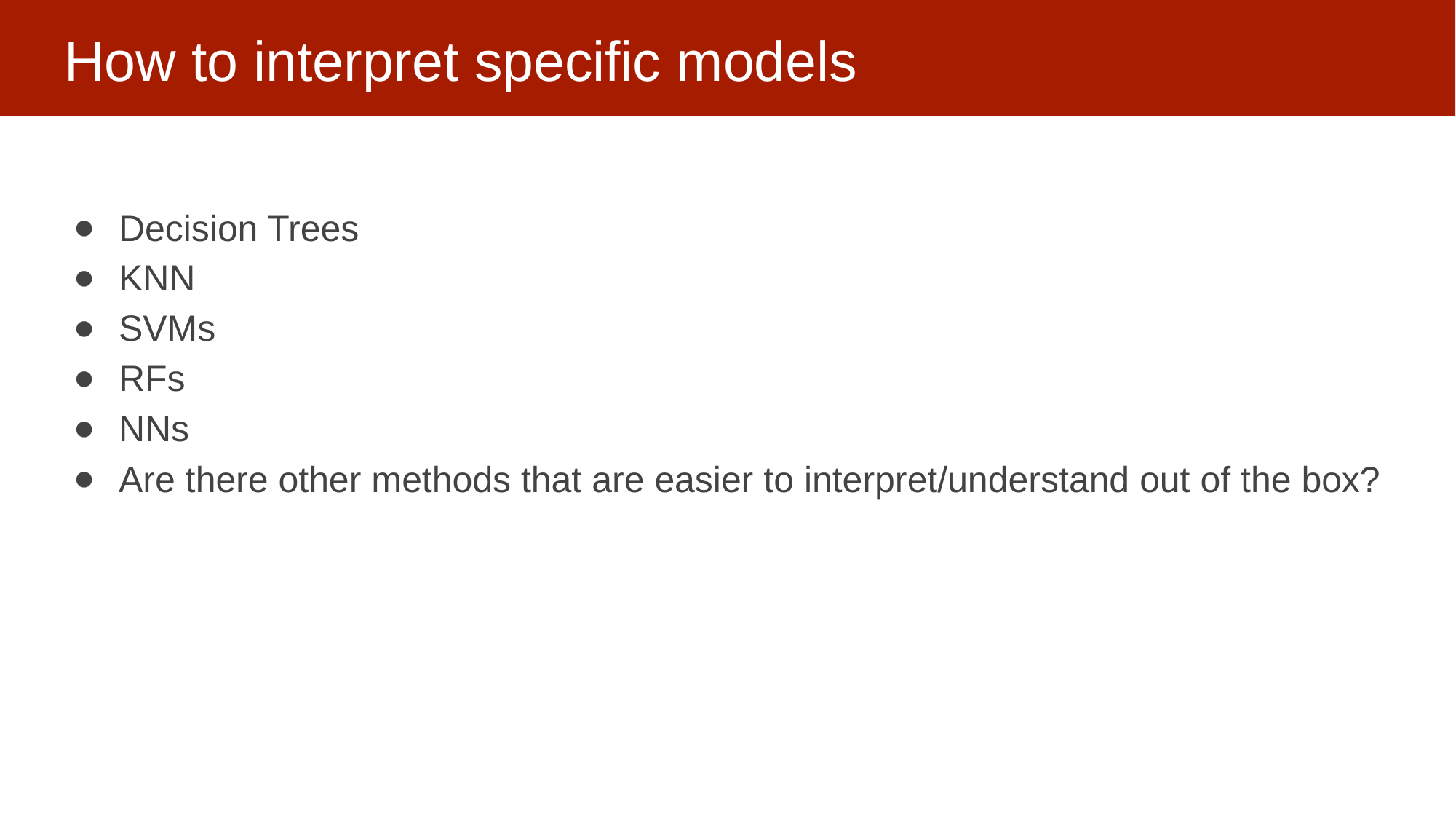

# How to interpret specific models
Decision Trees
KNN
SVMs
RFs
NNs
Are there other methods that are easier to interpret/understand out of the box?